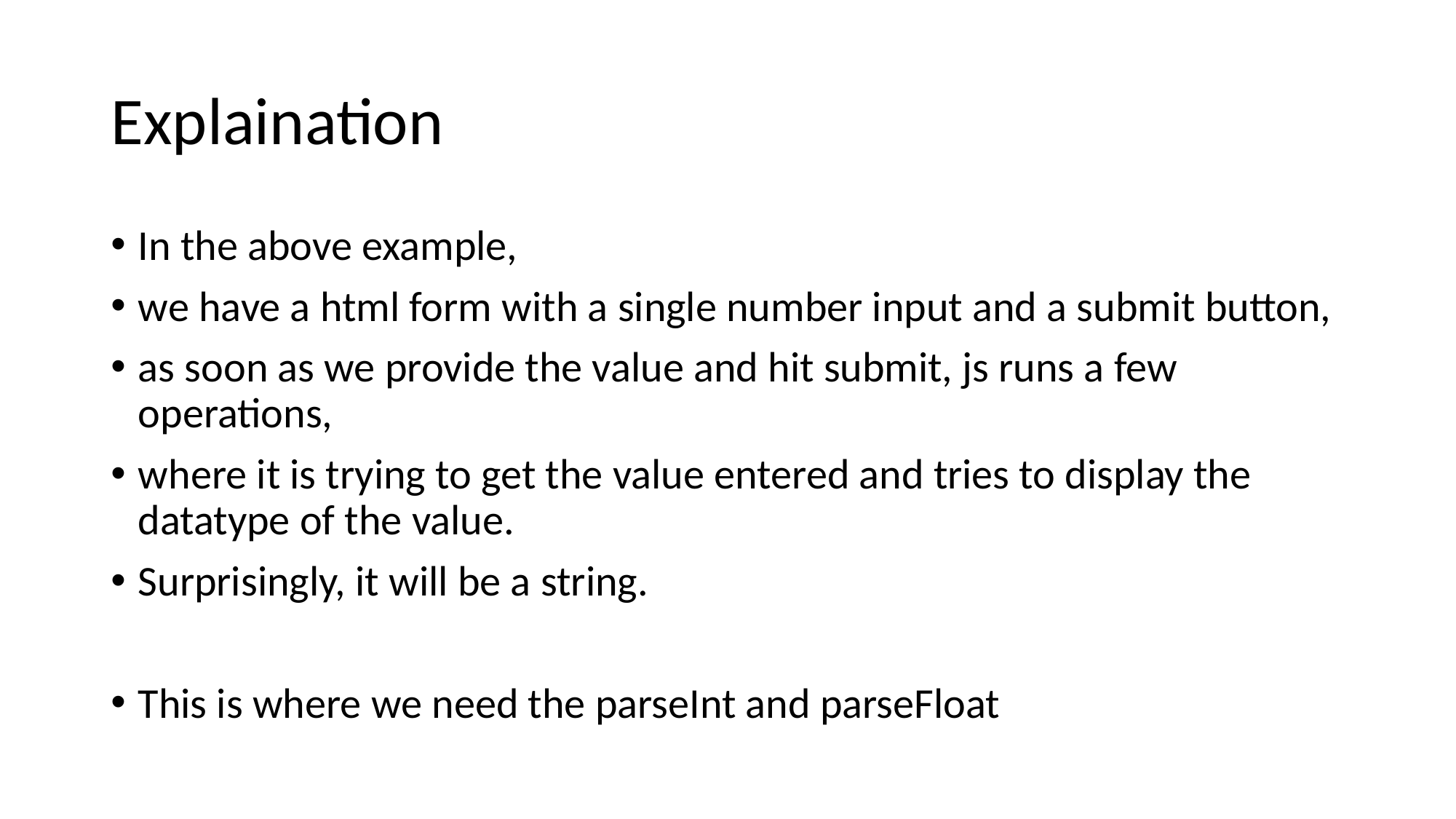

# Explaination
In the above example,
we have a html form with a single number input and a submit button,
as soon as we provide the value and hit submit, js runs a few operations,
where it is trying to get the value entered and tries to display the datatype of the value.
Surprisingly, it will be a string.

This is where we need the parseInt and parseFloat